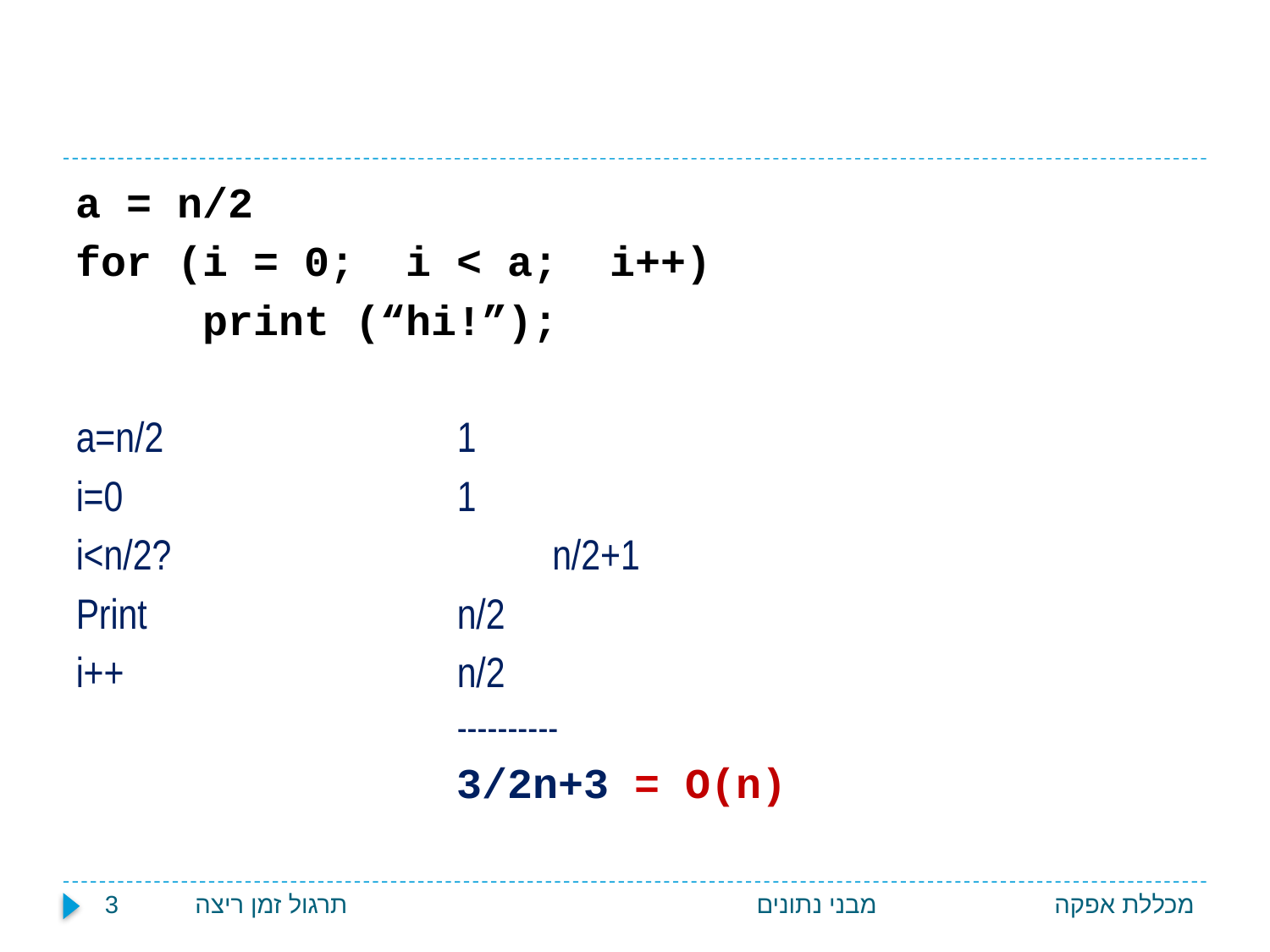

#
a = n/2
for (i = 0;  i < a;  i++)
     print (“hi!”);

a=n/2				1
i=0				1
i<n/2?				n/2+1
Print				n/2
i++				n/2
				----------
				3/2n+3 = O(n)

תרגול זמן ריצה           3
מבני נתונים
מכללת אפקה